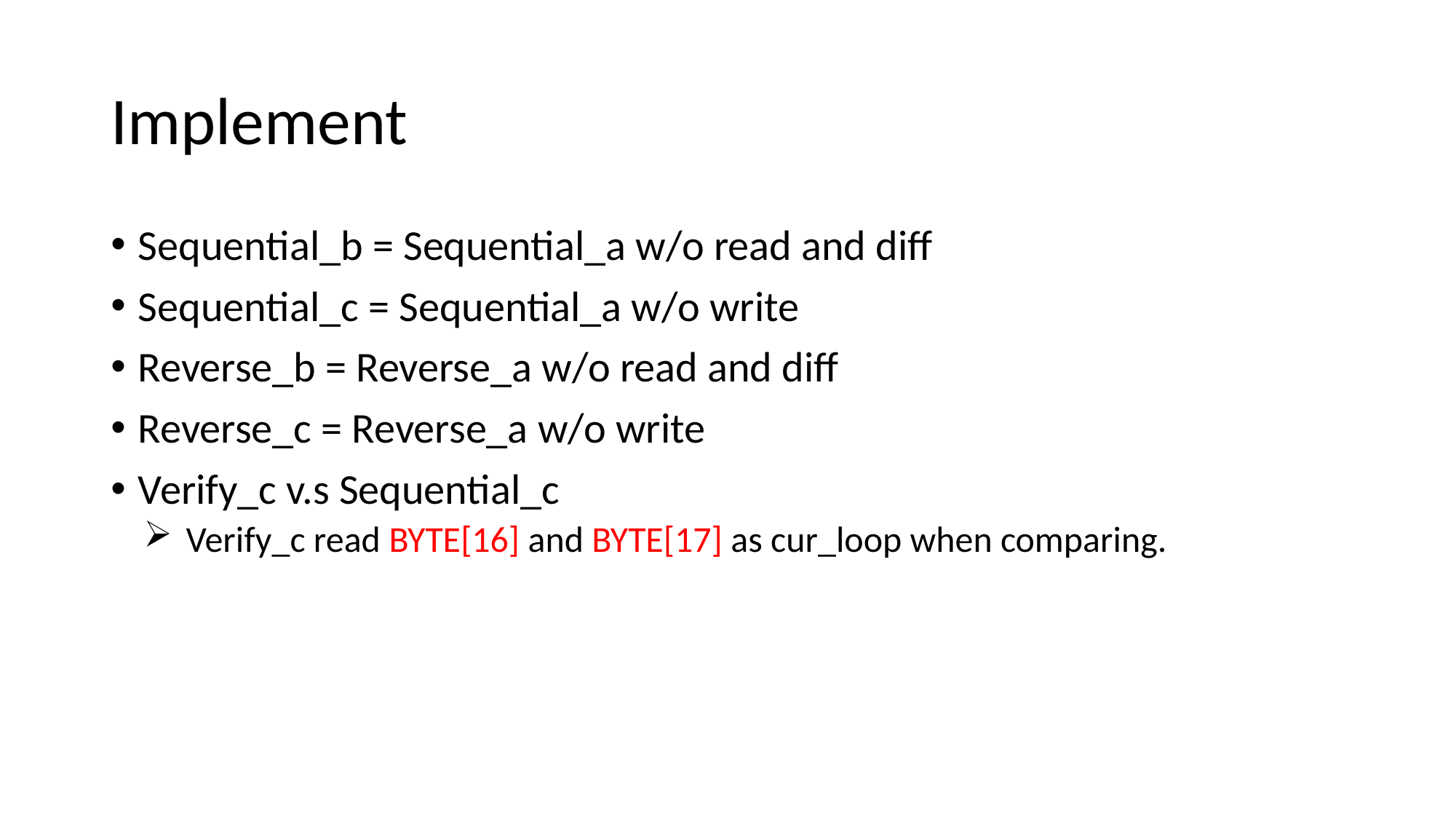

# Implement
Sequential_b = Sequential_a w/o read and diff
Sequential_c = Sequential_a w/o write
Reverse_b = Reverse_a w/o read and diff
Reverse_c = Reverse_a w/o write
Verify_c v.s Sequential_c
Verify_c read BYTE[16] and BYTE[17] as cur_loop when comparing.